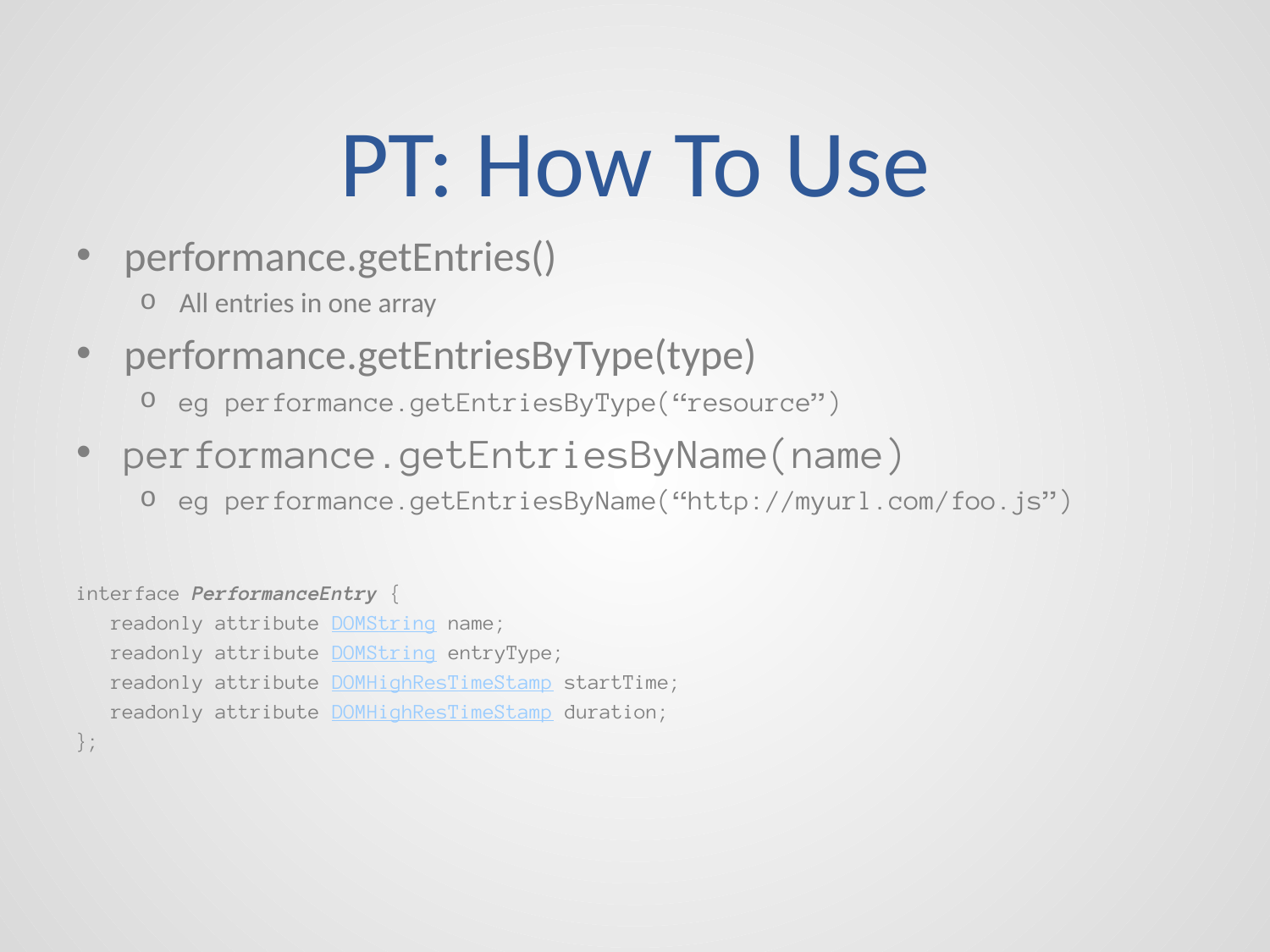

# PT: How To Use
performance.getEntries()
All entries in one array
performance.getEntriesByType(type)
eg performance.getEntriesByType(“resource”)
performance.getEntriesByName(name)
eg performance.getEntriesByName(“http://myurl.com/foo.js”)

interface PerformanceEntry {
   readonly attribute DOMString name;
   readonly attribute DOMString entryType;
   readonly attribute DOMHighResTimeStamp startTime;
   readonly attribute DOMHighResTimeStamp duration;
};